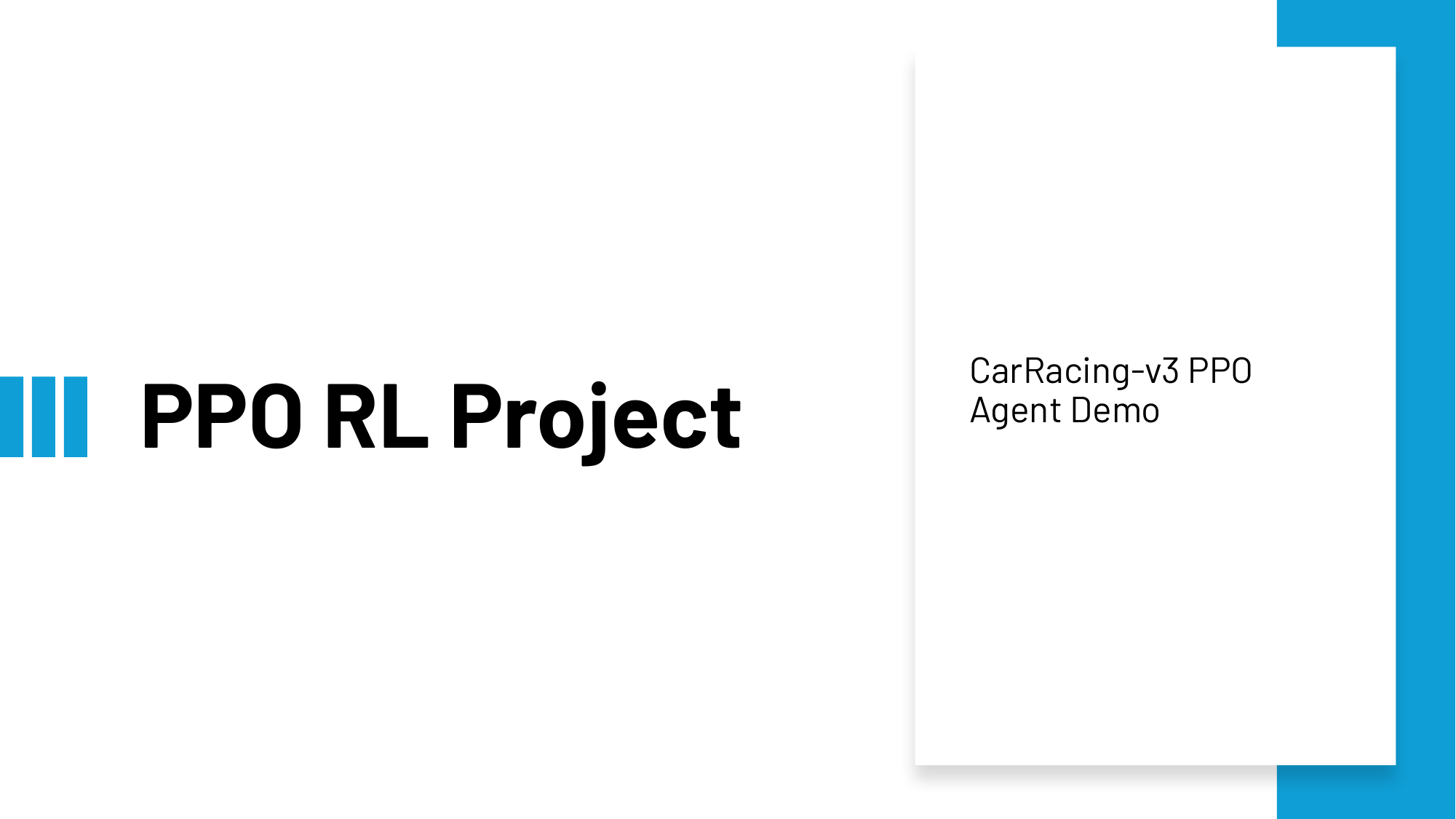

# PPO RL Project
CarRacing-v3 PPO Agent Demo